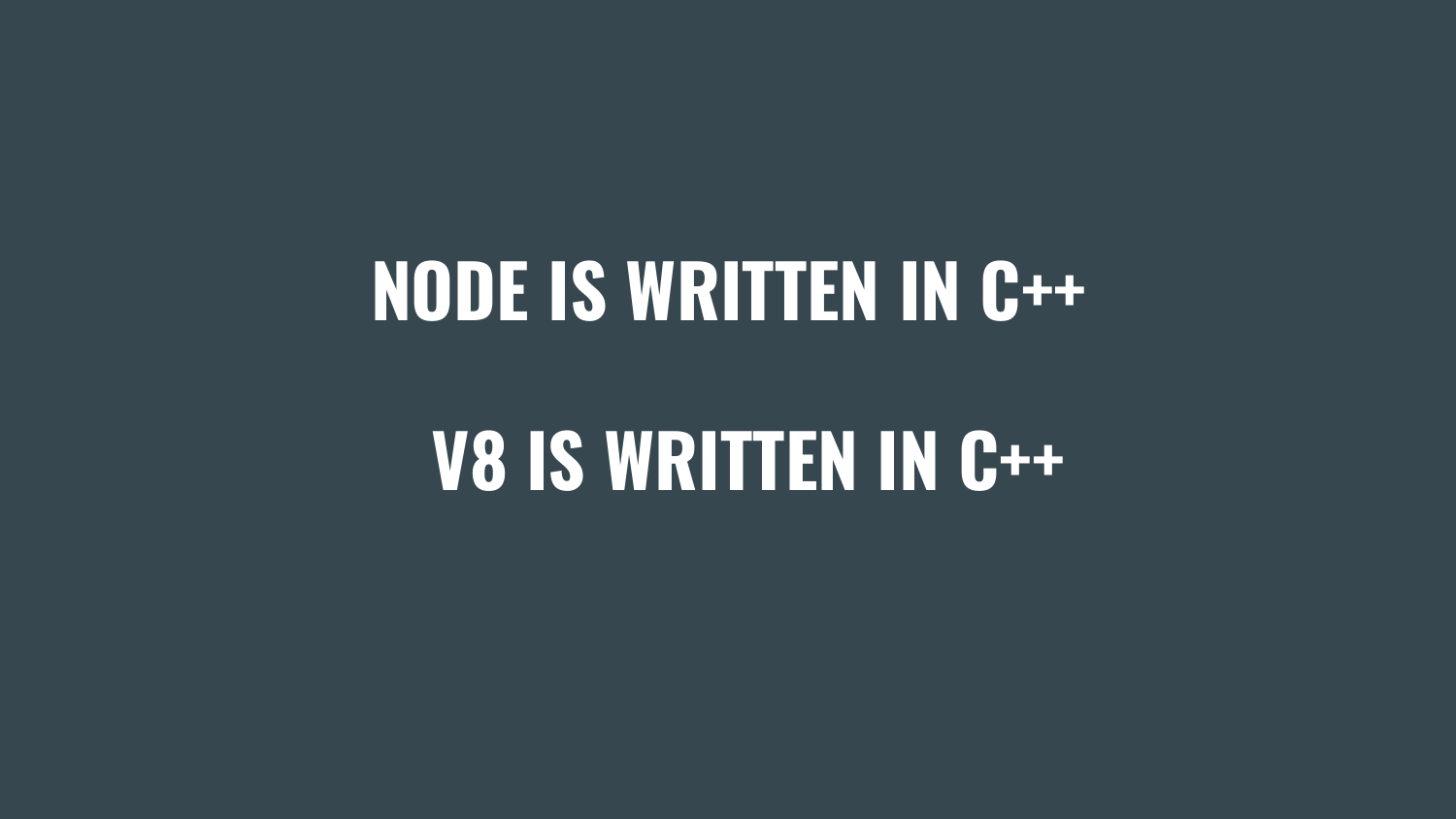

# NODE IS WRITTEN IN C++
V8 IS WRITTEN IN C++